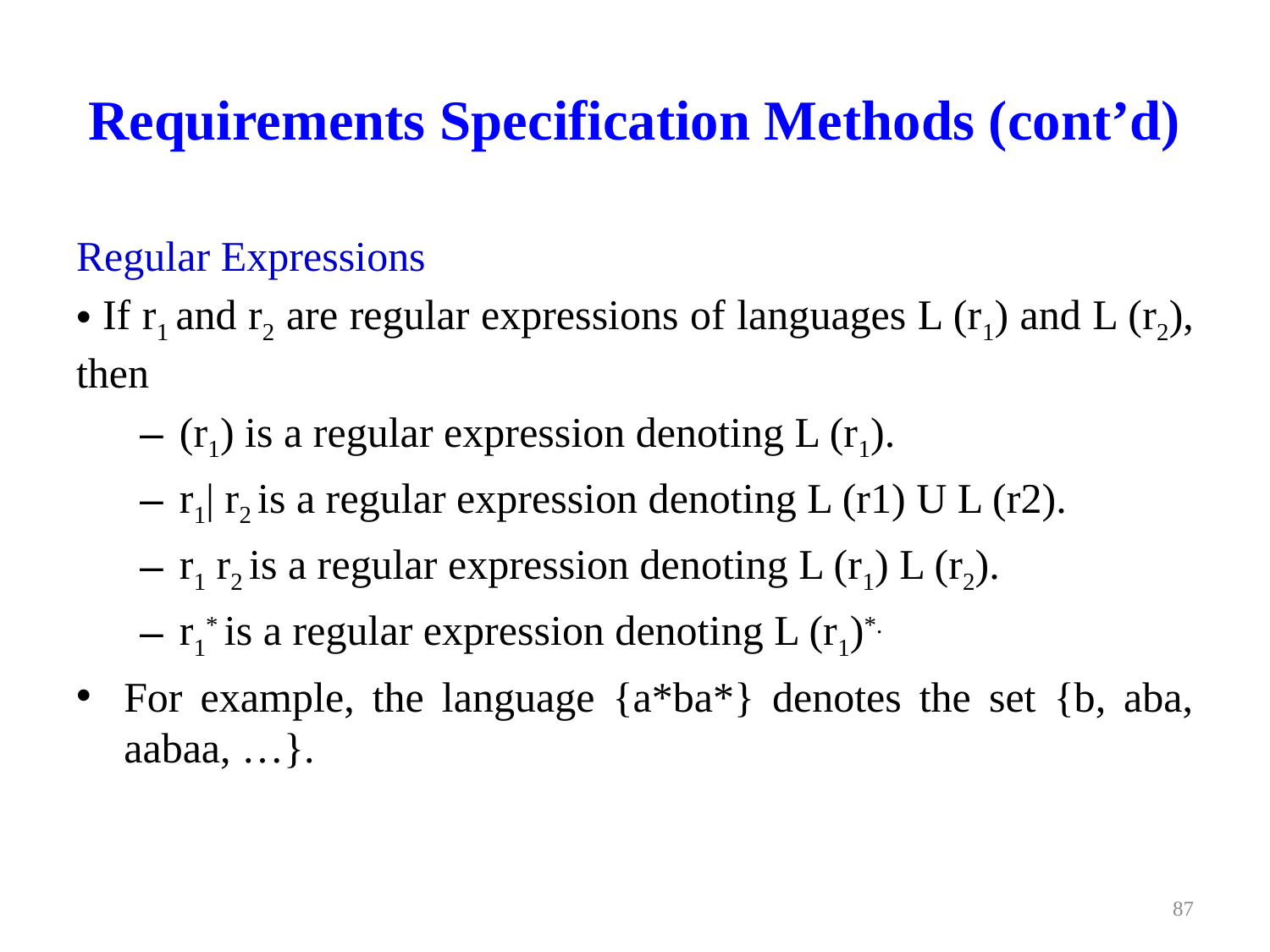

# Requirements Specification Methods (cont’d)
Regular Expressions
 If r1 and r2 are regular expressions of languages L (r1) and L (r2), then
(r1) is a regular expression denoting L (r1).
r1| r2 is a regular expression denoting L (r1) U L (r2).
r1 r2 is a regular expression denoting L (r1) L (r2).
r1* is a regular expression denoting L (r1)*.
For example, the language {a*ba*} denotes the set {b, aba, aabaa, …}.

87